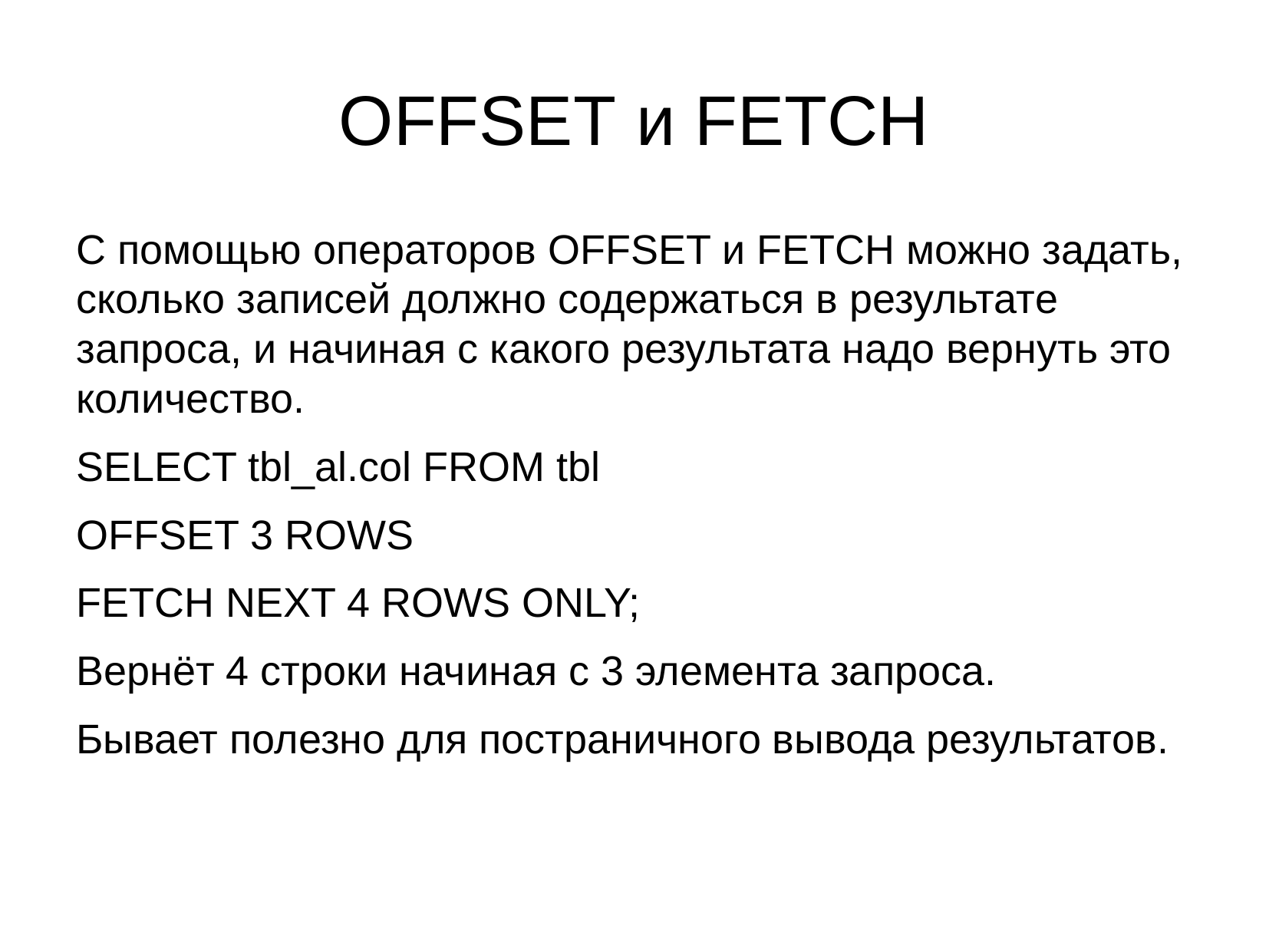

OFFSET и FETCH
С помощью операторов OFFSET и FETCH можно задать, сколько записей должно содержаться в результате запроса, и начиная с какого результата надо вернуть это количество.
SELECT tbl_al.col FROM tbl
OFFSET 3 ROWS
FETCH NEXT 4 ROWS ONLY;
Вернёт 4 строки начиная с 3 элемента запроса.
Бывает полезно для постраничного вывода результатов.